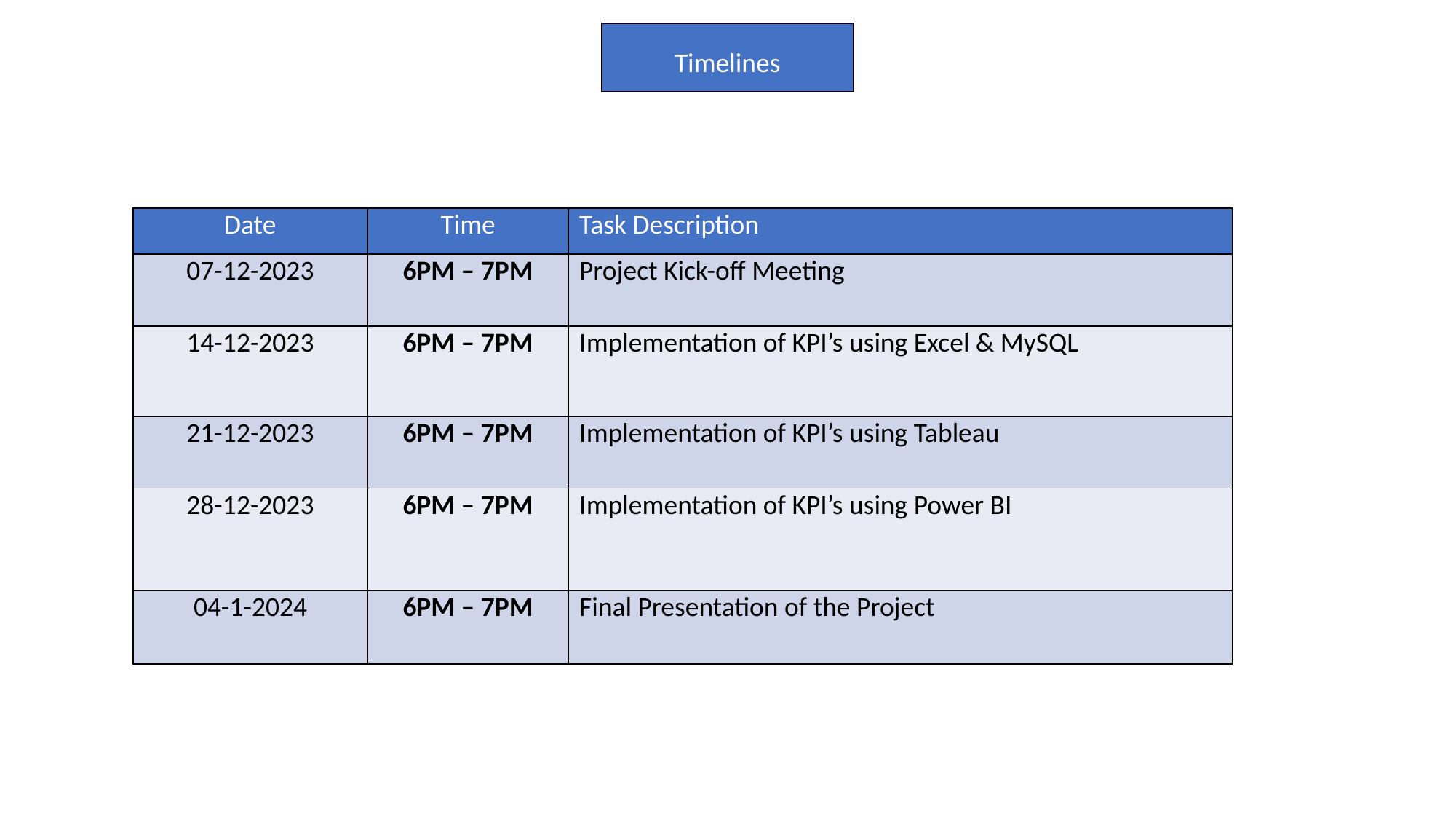

Timelines
| Date | Time | Task Description |
| --- | --- | --- |
| 07-12-2023 | 6PM – 7PM | Project Kick-off Meeting |
| 14-12-2023 | 6PM – 7PM | Implementation of KPI’s using Excel & MySQL |
| 21-12-2023 | 6PM – 7PM | Implementation of KPI’s using Tableau |
| 28-12-2023 | 6PM – 7PM | Implementation of KPI’s using Power BI |
| 04-1-2024 | 6PM – 7PM | Final Presentation of the Project |